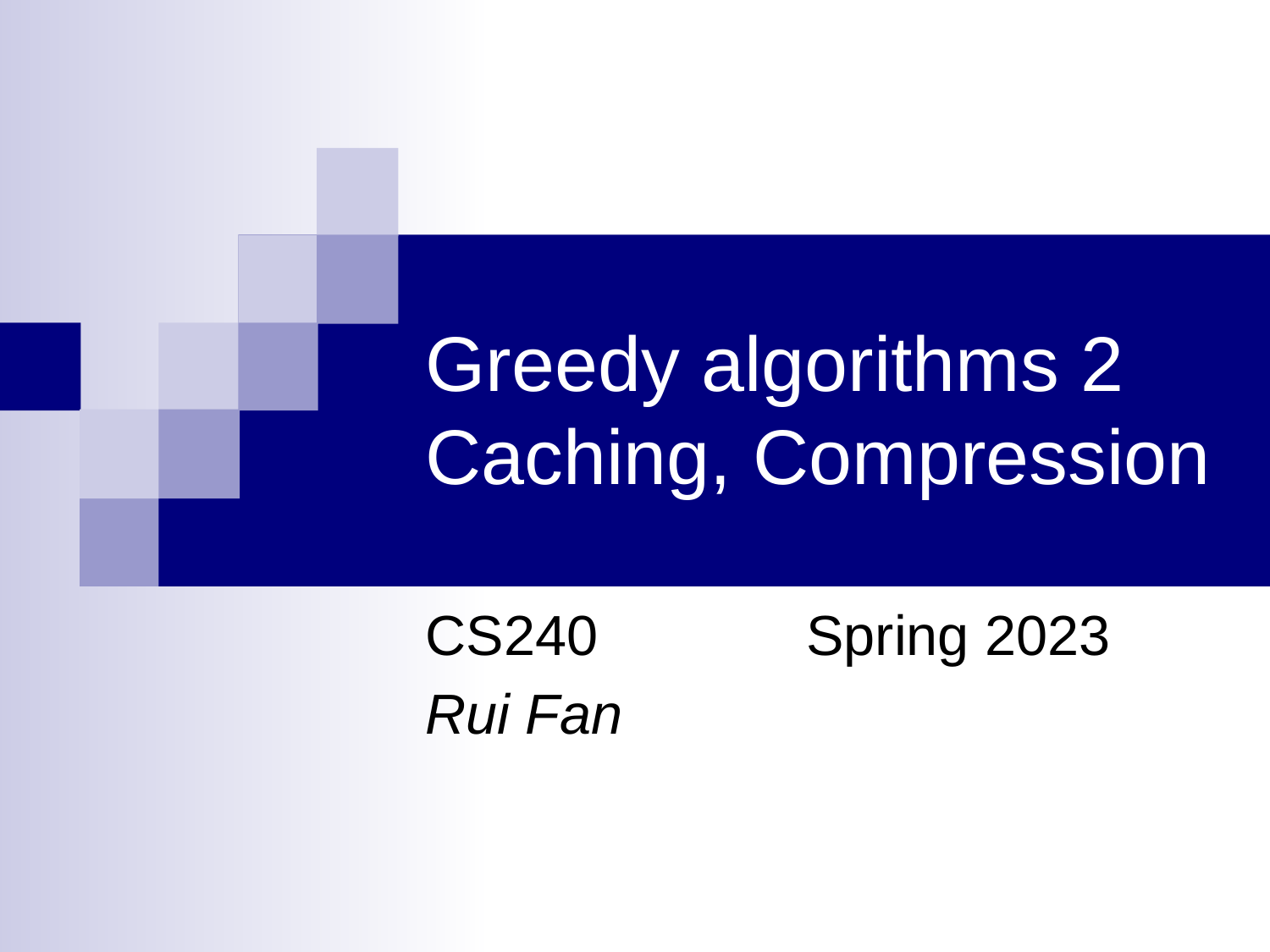

# Greedy algorithms 2 Caching, Compression
CS240		Spring 2023
Rui Fan